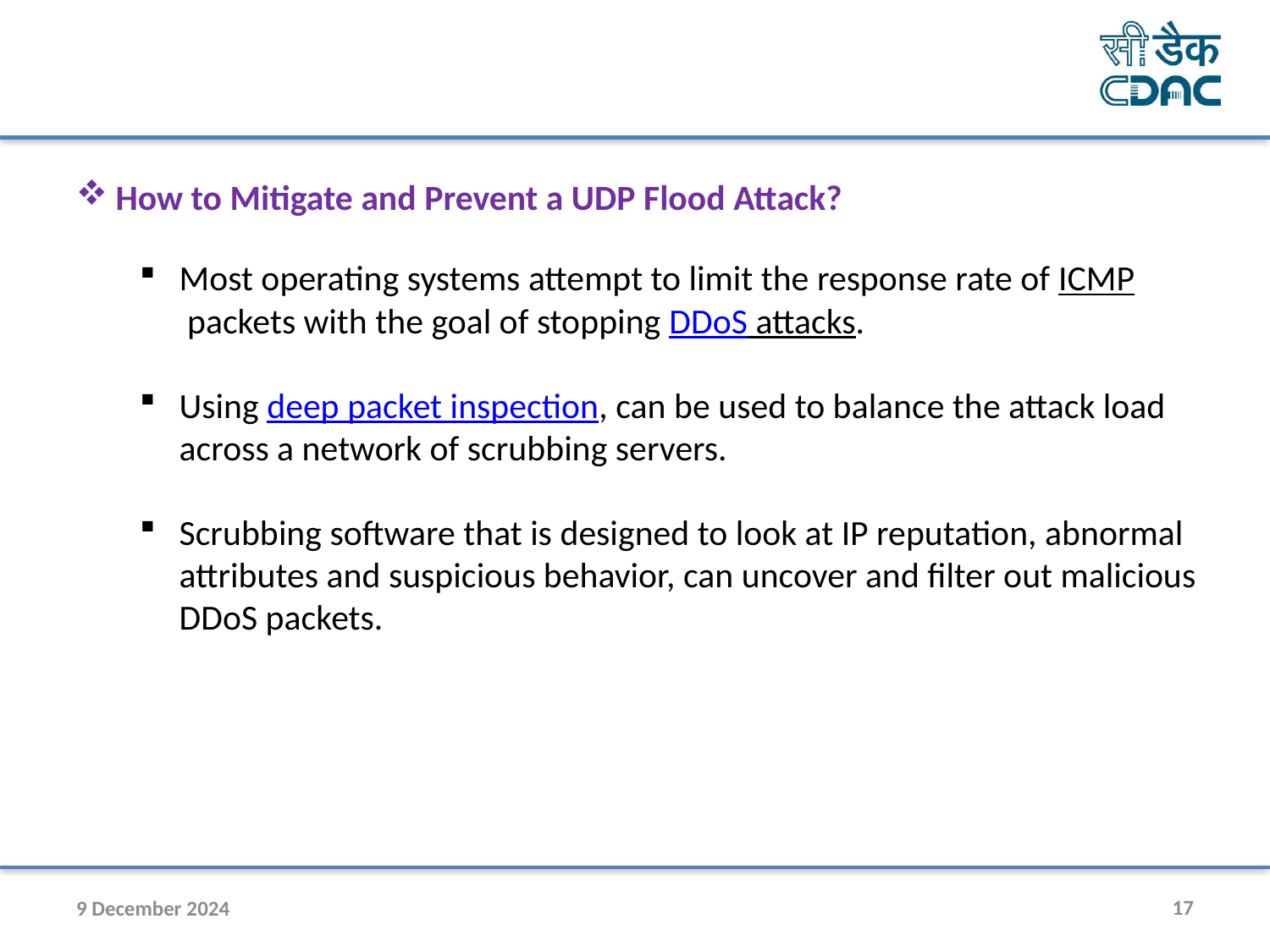

How to Mitigate and Prevent a UDP Flood Attack?

Most operating systems attempt to limit the response rate of ICMP packets with the goal of stopping DDoS attacks.

Using deep packet inspection, can be used to balance the attack load across a network of scrubbing servers.

Scrubbing software that is designed to look at IP reputation, abnormal attributes and suspicious behavior, can uncover and filter out malicious DDoS packets.
9 December 2024
17